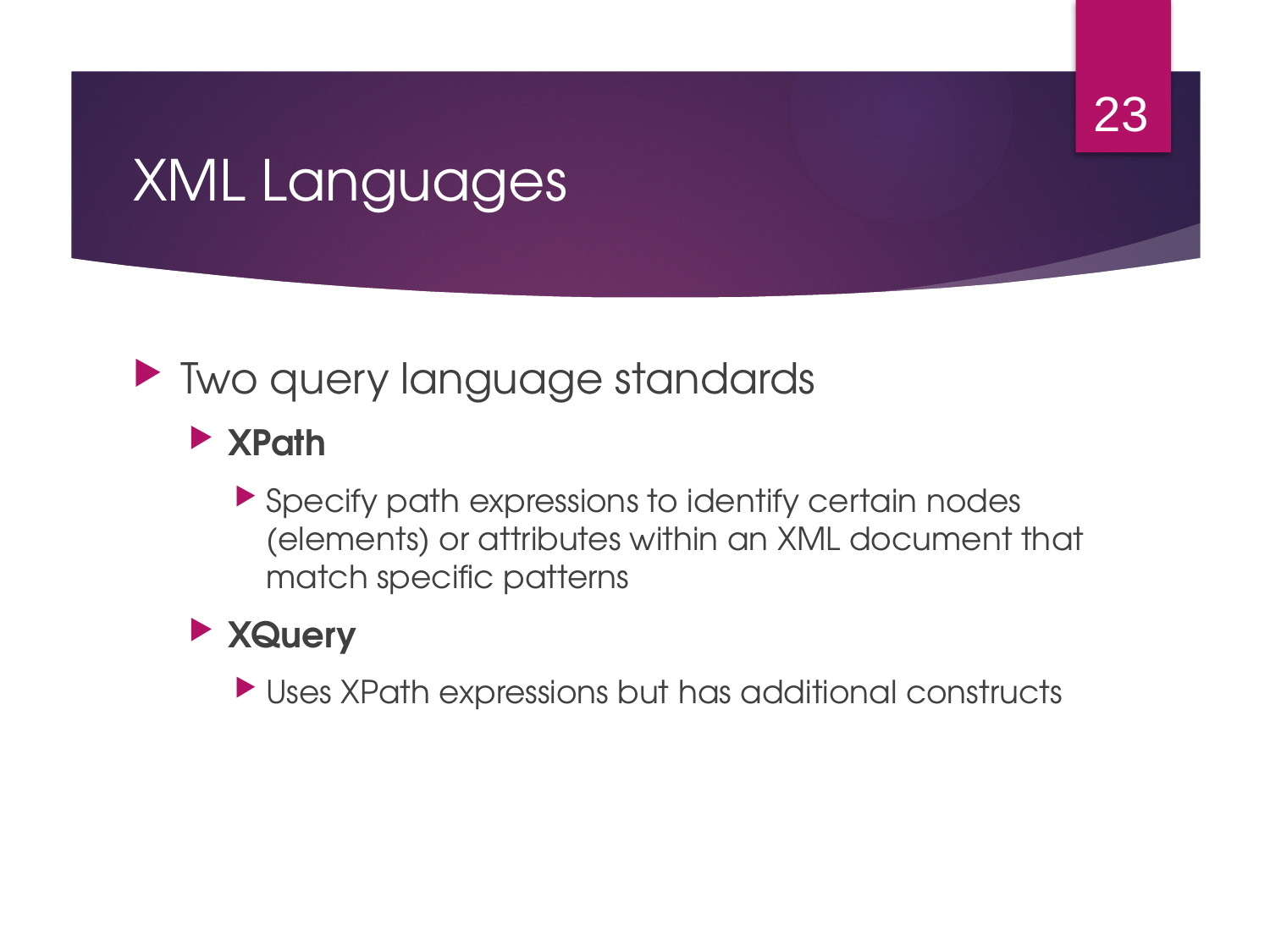

23
# XML Languages
Two query language standards
XPath
Specify path expressions to identify certain nodes (elements) or attributes within an XML document that match specific patterns
XQuery
Uses XPath expressions but has additional constructs